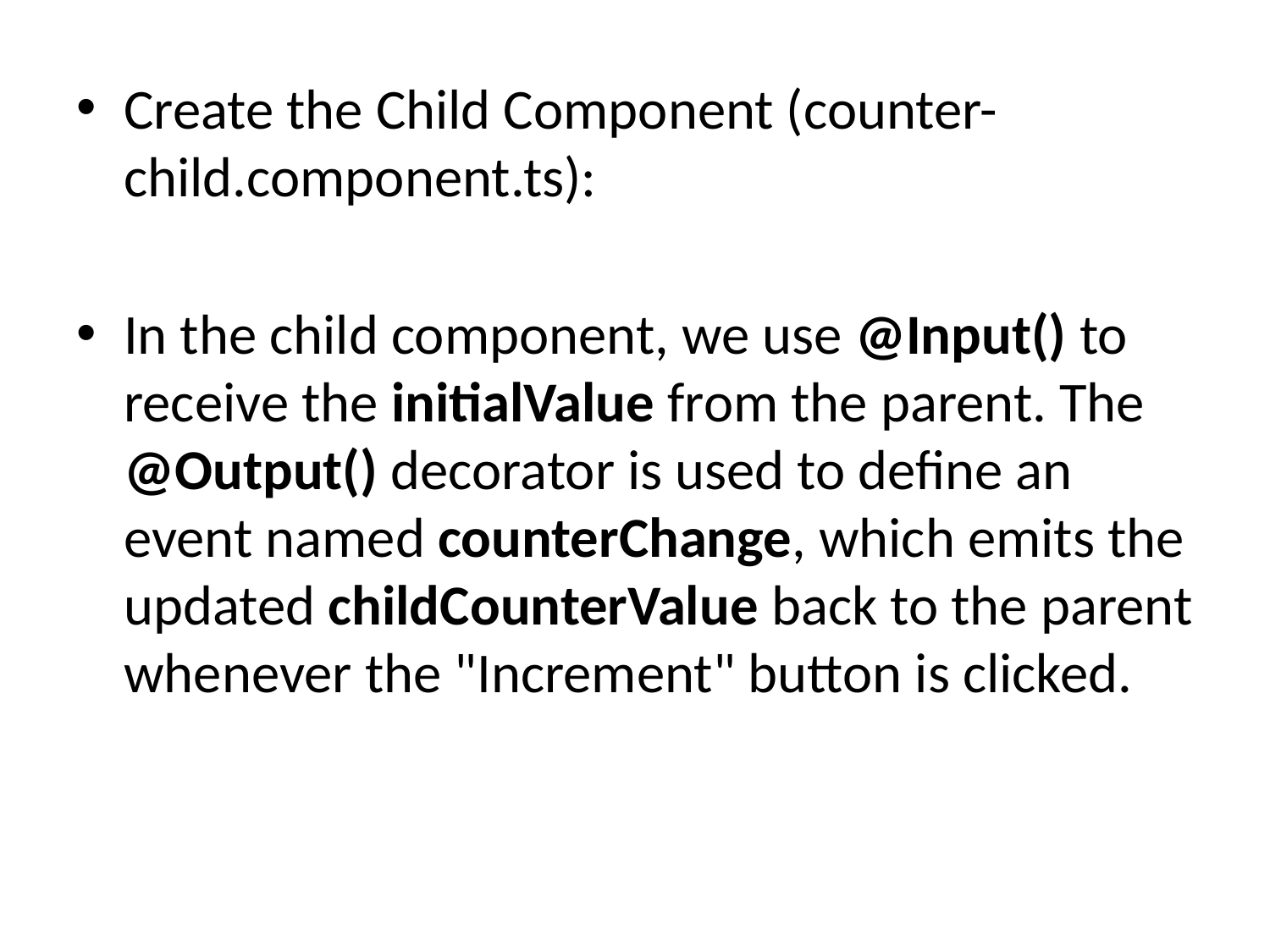

Create the Child Component (counter-child.component.ts):

In the child component, we use @Input() to receive the initialValue from the parent. The @Output() decorator is used to define an event named counterChange, which emits the updated childCounterValue back to the parent whenever the "Increment" button is clicked.